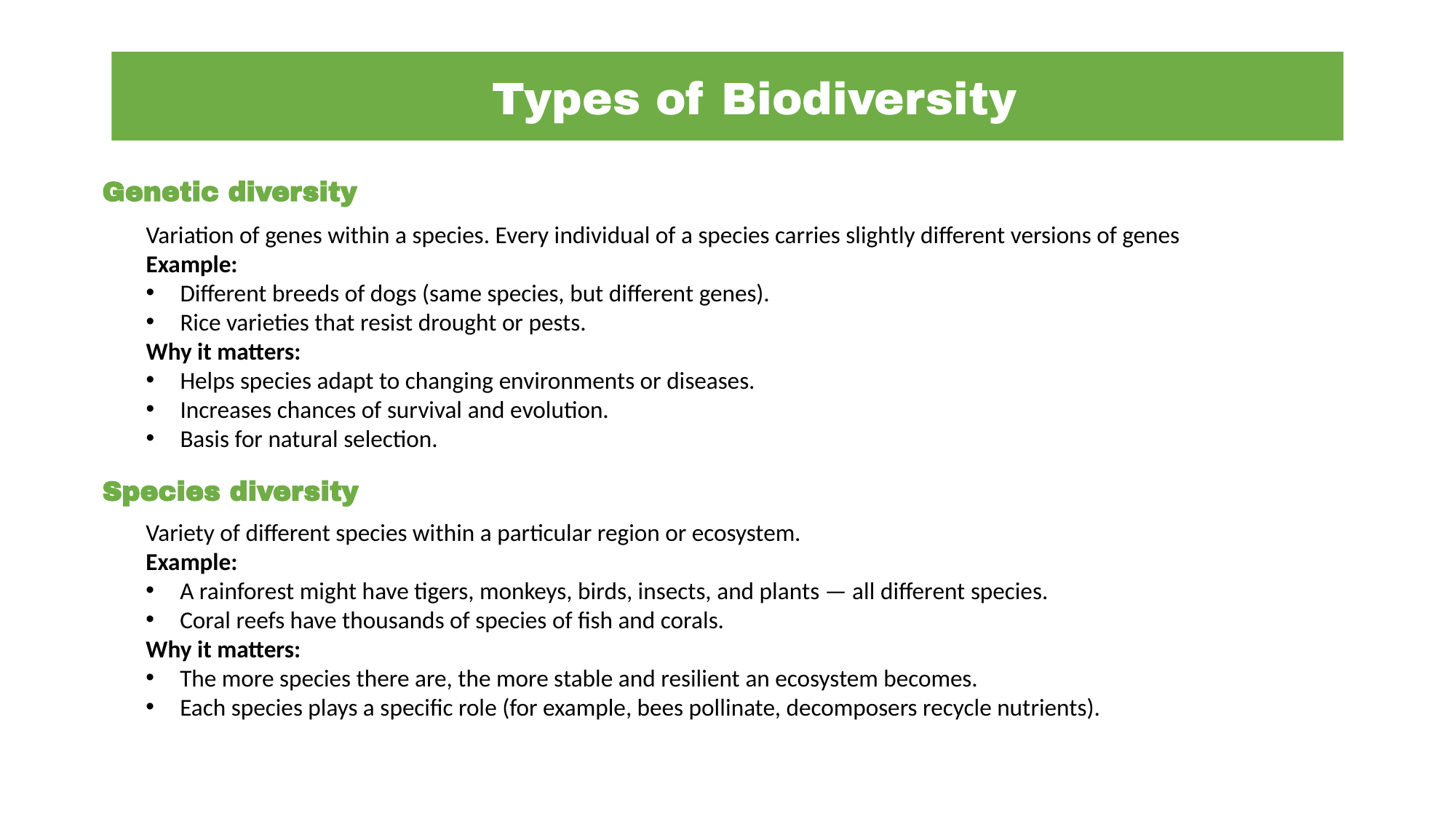

Types of Biodiversity
Genetic diversity
Variation of genes within a species. Every individual of a species carries slightly different versions of genes
Example:
Different breeds of dogs (same species, but different genes).
Rice varieties that resist drought or pests.
Why it matters:
Helps species adapt to changing environments or diseases.
Increases chances of survival and evolution.
Basis for natural selection.

Species diversity
Variety of different species within a particular region or ecosystem.
Example:
A rainforest might have tigers, monkeys, birds, insects, and plants — all different species.
Coral reefs have thousands of species of fish and corals.
Why it matters:
The more species there are, the more stable and resilient an ecosystem becomes.
Each species plays a specific role (for example, bees pollinate, decomposers recycle nutrients).